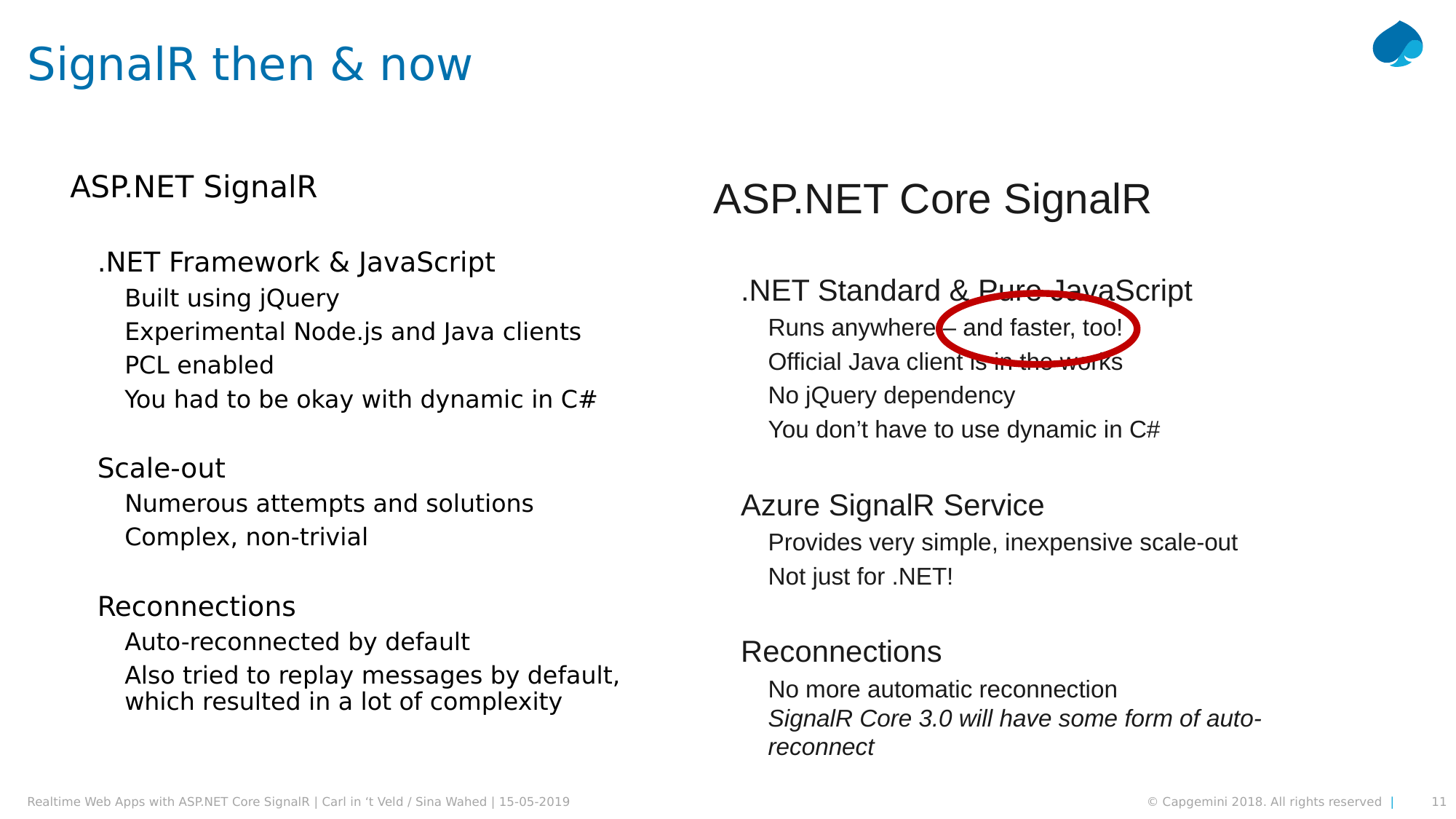

# SignalR then & now
ASP.NET SignalR

.NET Framework & JavaScript
Built using jQuery
Experimental Node.js and Java clients
PCL enabled
You had to be okay with dynamic in C#

Scale-out
Numerous attempts and solutions
Complex, non-trivial

Reconnections
Auto-reconnected by default
Also tried to replay messages by default, which resulted in a lot of complexity
ASP.NET Core SignalR

.NET Standard & Pure JavaScript
Runs anywhere – and faster, too!
Official Java client is in the works
No jQuery dependency
You don’t have to use dynamic in C#
Azure SignalR Service
Provides very simple, inexpensive scale-out
Not just for .NET!
Reconnections
No more automatic reconnection
SignalR Core 3.0 will have some form of auto-reconnect